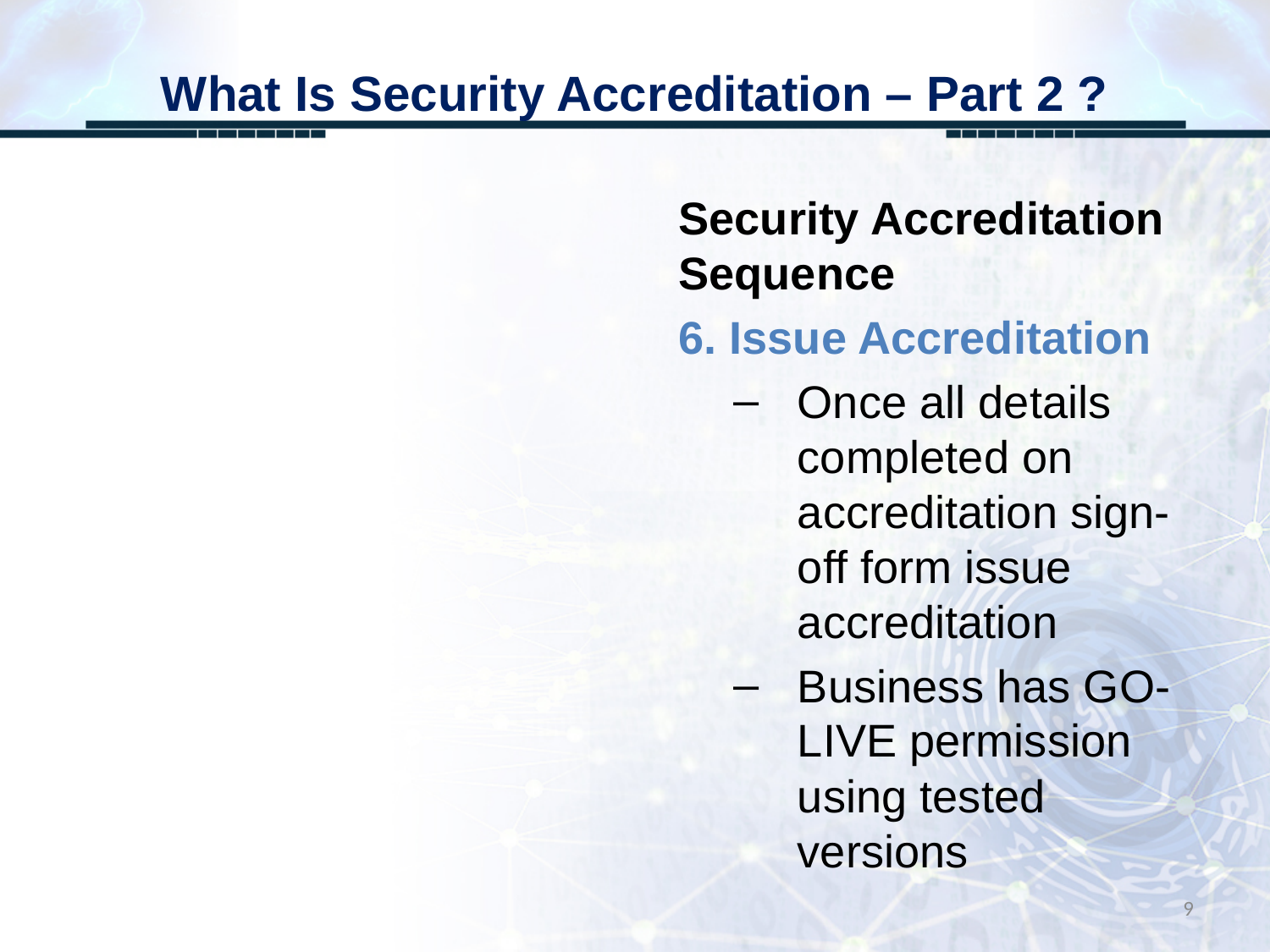

# What Is Security Accreditation – Part 2 ?
Security Accreditation Sequence
6. Issue Accreditation
Once all details completed on accreditation sign-off form issue accreditation
Business has GO-LIVE permission using tested versions
9